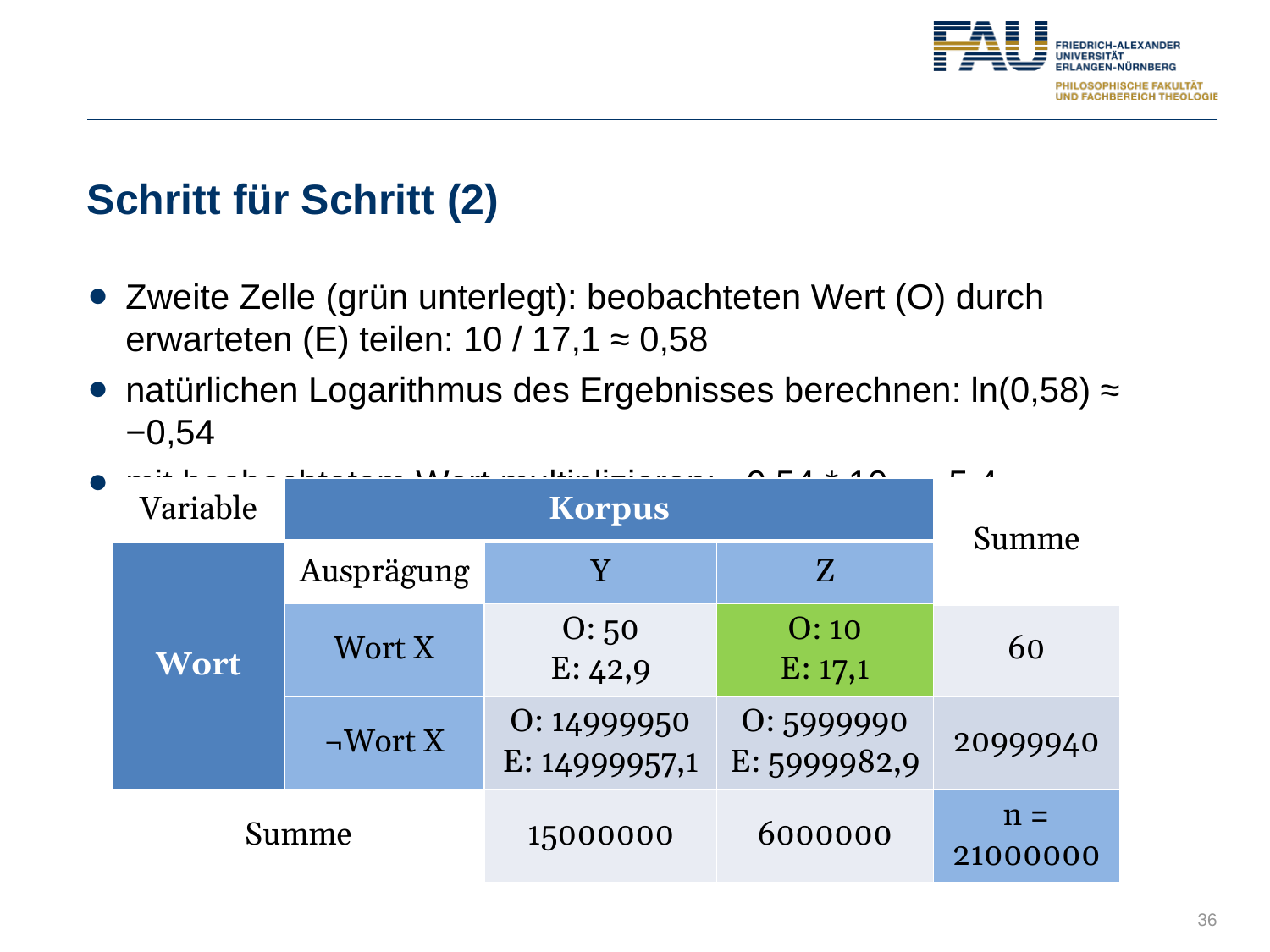

# Schritt für Schritt (2)
Zweite Zelle (grün unterlegt): beobachteten Wert (O) durch erwarteten (E) teilen: 10 / 17,1 ≈ 0,58
natürlichen Logarithmus des Ergebnisses berechnen: ln(0,58) ≈ −0,54
mit beobachtetem Wert multiplizieren: −0,54 * 10 = −5,4
| Variable | Korpus |  |  | Summe |
| --- | --- | --- | --- | --- |
| Wort | Ausprägung | Y | Z |  |
|  | Wort X | O: 50 E: 42,9 | O: 10 E: 17,1 | 60 |
|  | ¬Wort X | O: 14999950 E: 14999957,1 | O: 5999990 E: 5999982,9 | 20999940 |
| Summe |  | 15000000 | 6000000 | n = 21000000 |

36